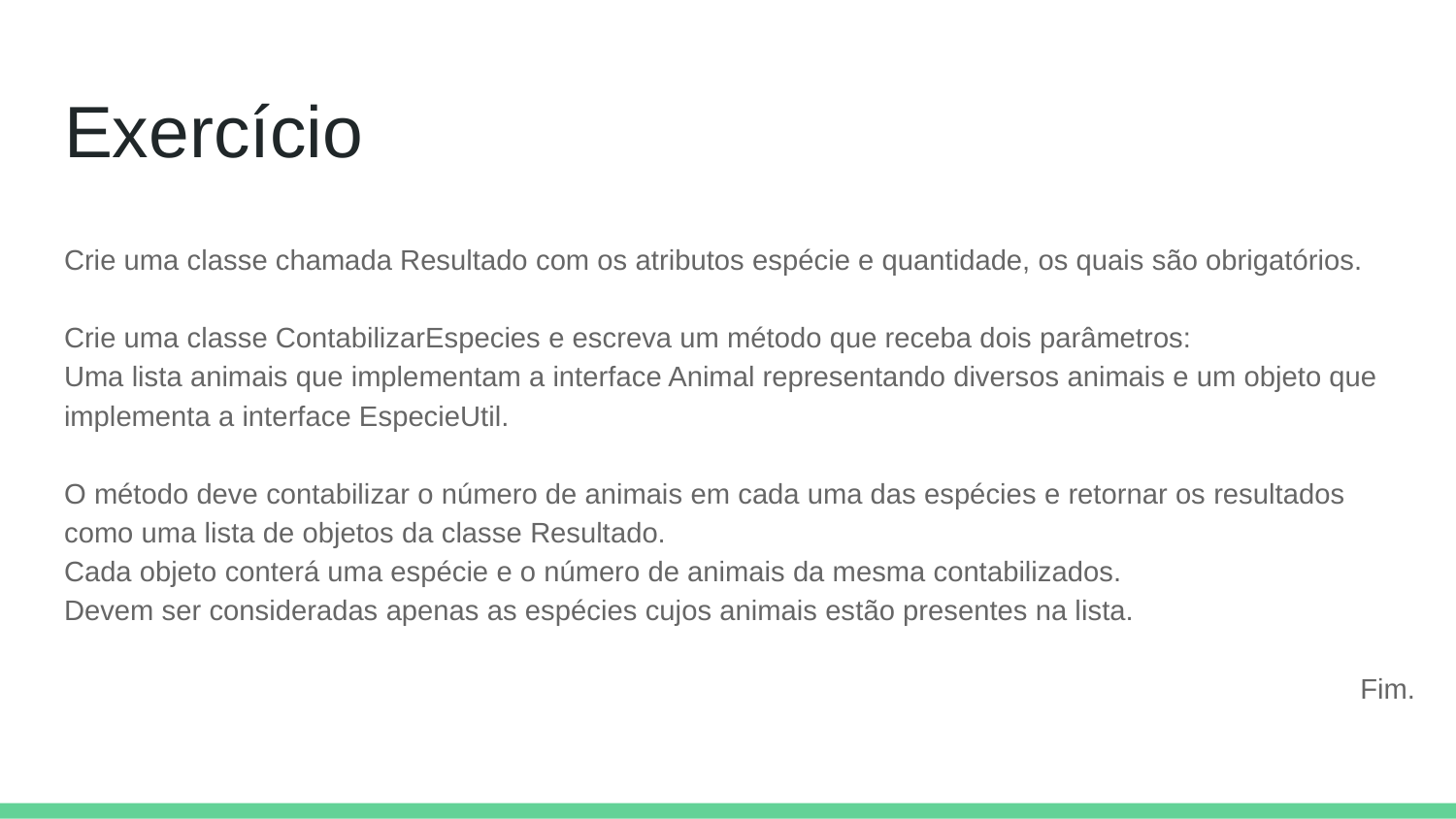

# Exercício
Crie uma classe chamada Resultado com os atributos espécie e quantidade, os quais são obrigatórios.

Crie uma classe ContabilizarEspecies e escreva um método que receba dois parâmetros:
Uma lista animais que implementam a interface Animal representando diversos animais e um objeto que implementa a interface EspecieUtil.

O método deve contabilizar o número de animais em cada uma das espécies e retornar os resultados como uma lista de objetos da classe Resultado.
Cada objeto conterá uma espécie e o número de animais da mesma contabilizados.
Devem ser consideradas apenas as espécies cujos animais estão presentes na lista.

Fim.